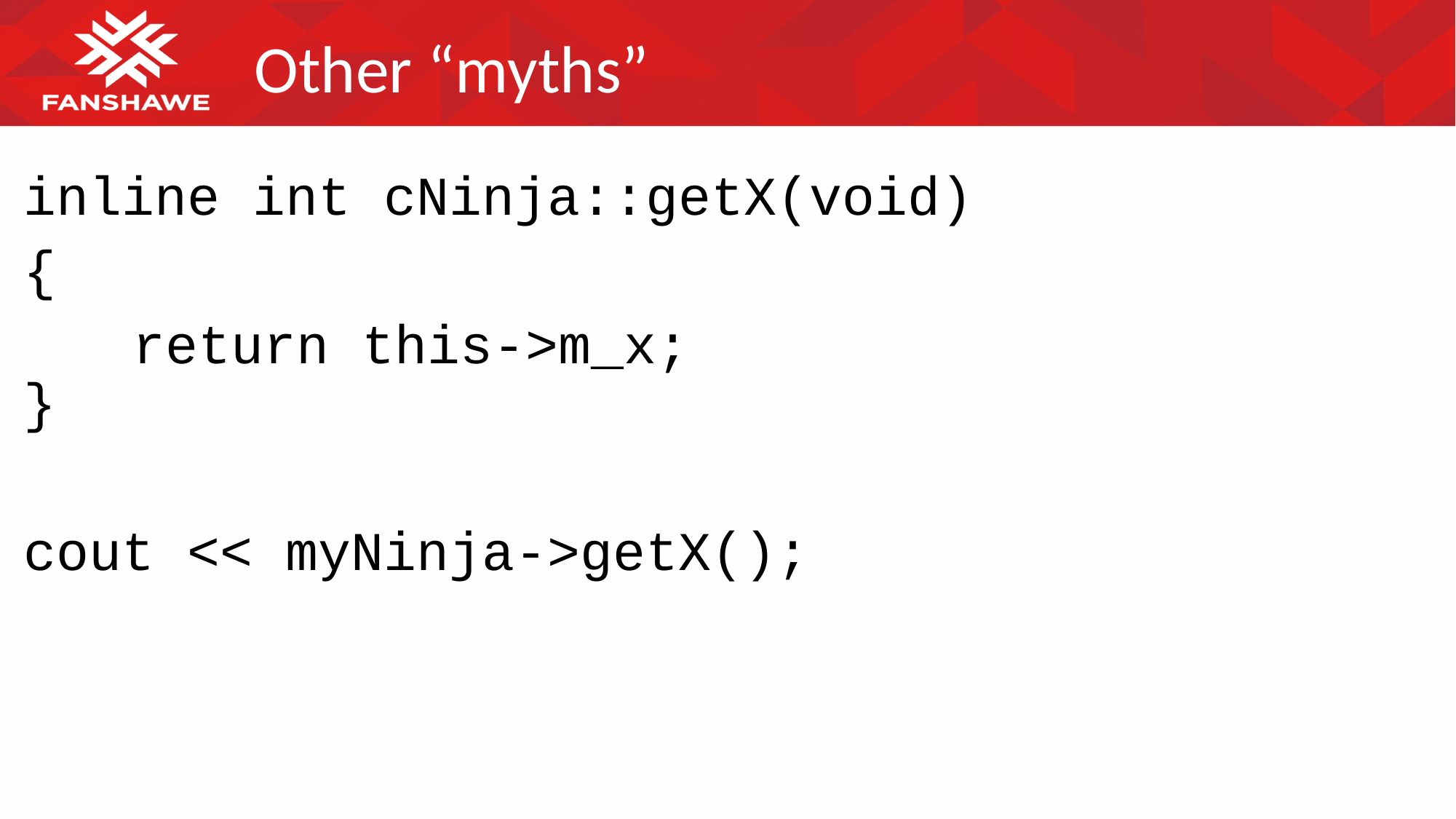

# Other “myths”
inline int cNinja::getX(void)
{
	return this->m_x;
}

cout << myNinja->getX();